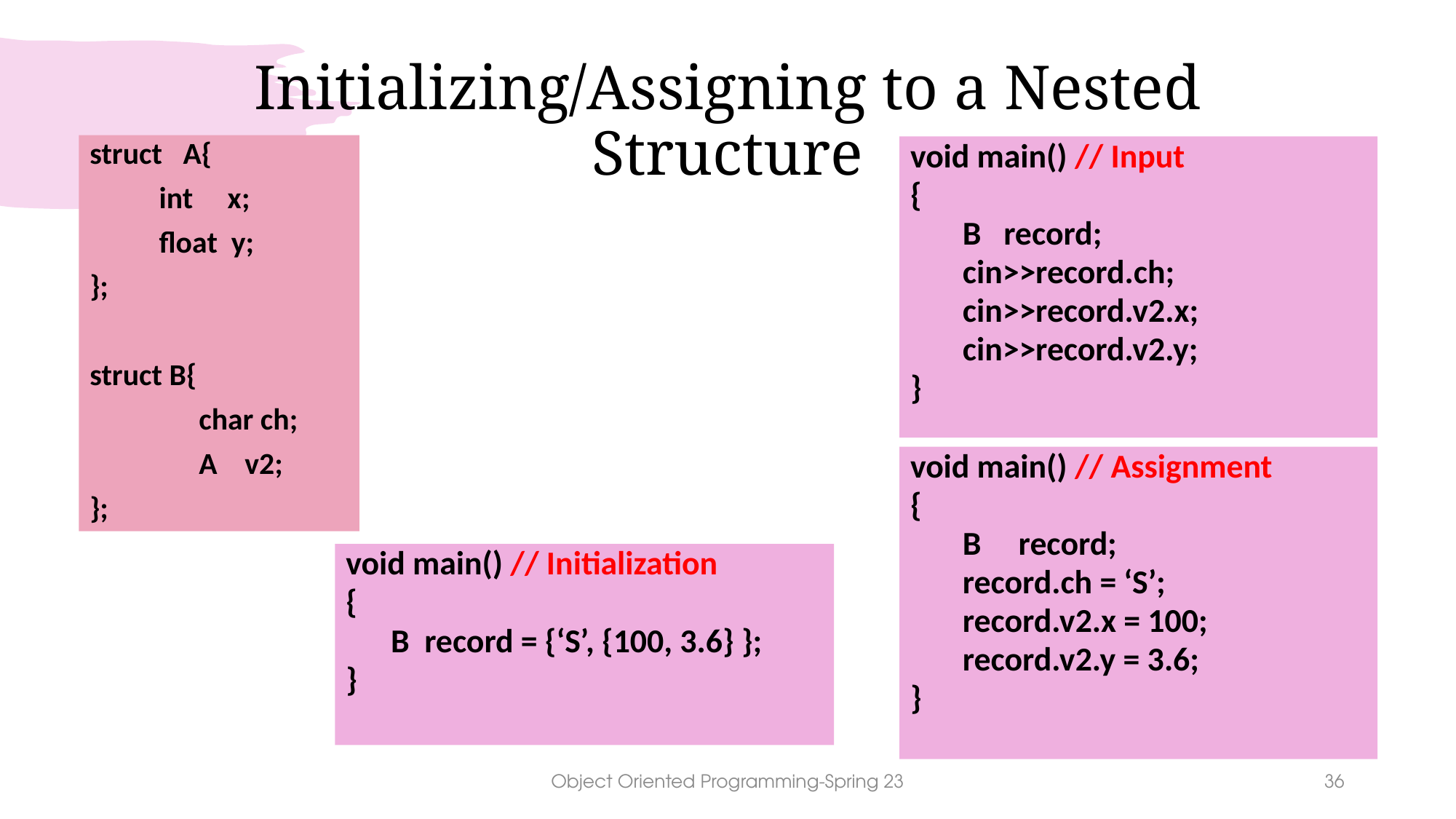

# Initializing/Assigning to a Nested Structure
struct   A{
          int     x;
          float  y;
};

struct B{
	char ch;
	A    v2;
};

void main() // Input
{
       B   record;
       cin>>record.ch;
       cin>>record.v2.x;
       cin>>record.v2.y;
}
void main() // Assignment
{
       B     record;
       record.ch = ‘S’;
       record.v2.x = 100;
       record.v2.y = 3.6;
}
void main() // Initialization
{
      B  record = {‘S’, {100, 3.6} };
}
Object Oriented Programming-Spring 23
36